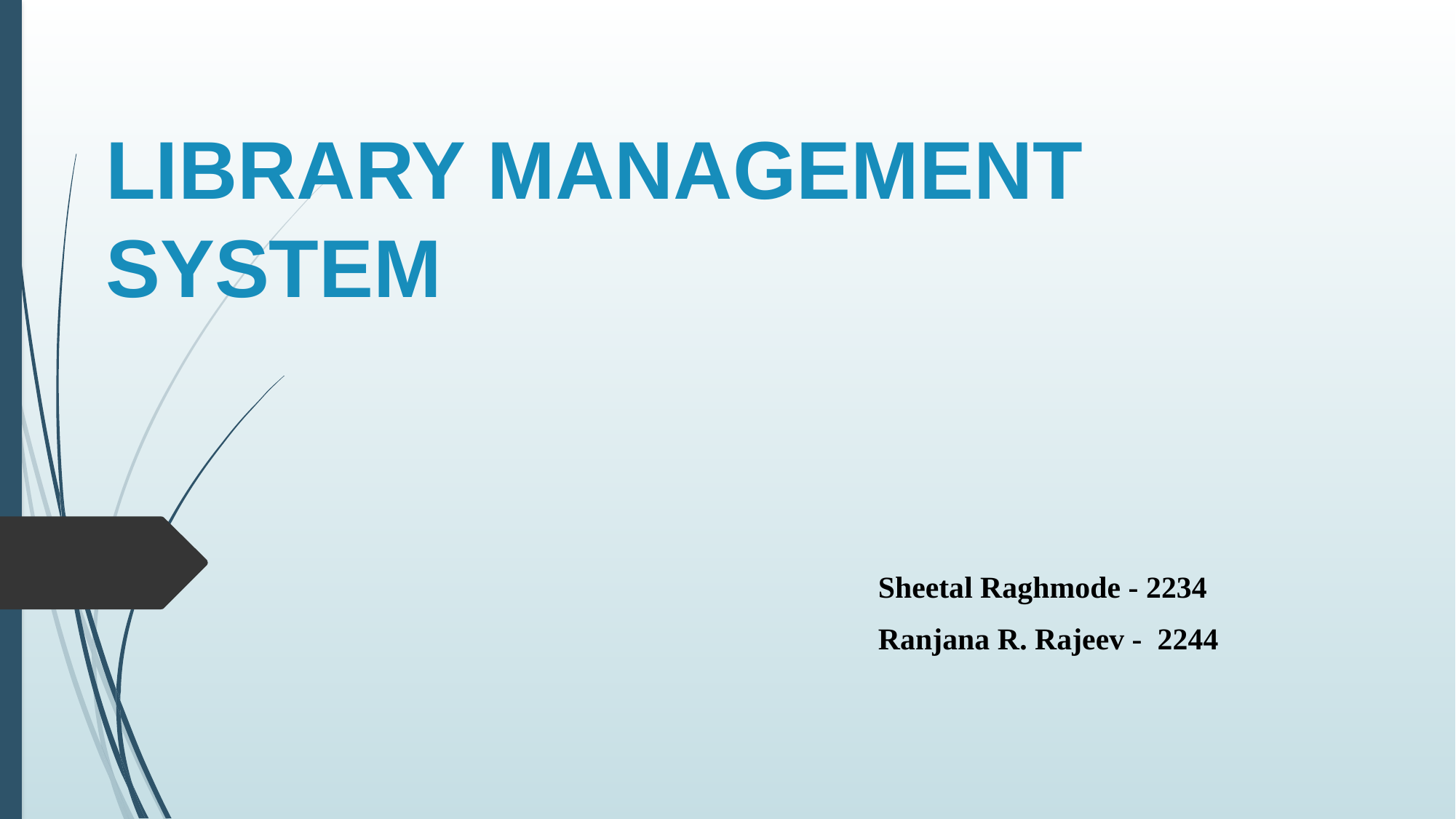

# LIBRARY MANAGEMENT SYSTEM
Sheetal Raghmode - 2234
Ranjana R. Rajeev -  2244